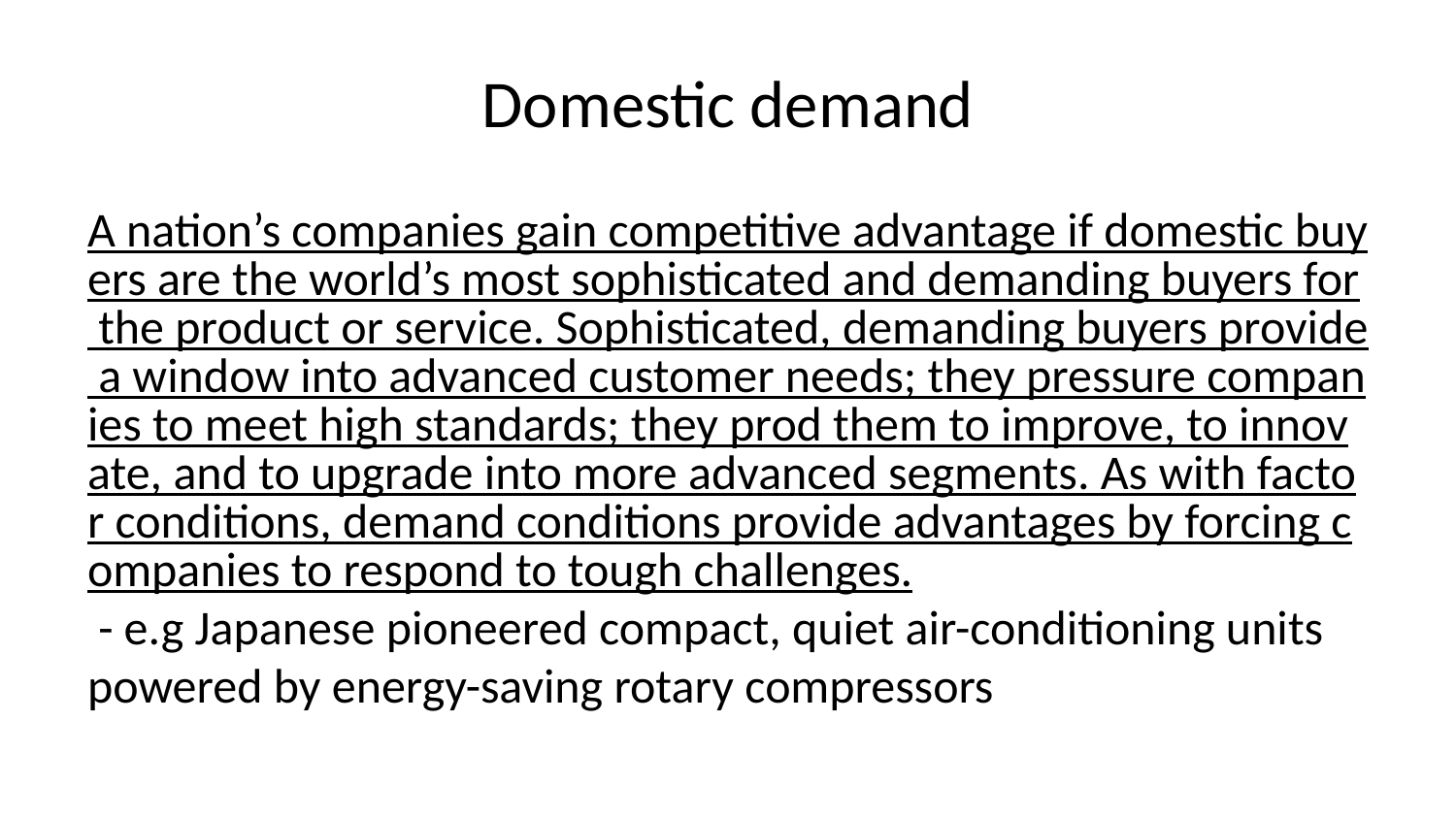

# Domestic demand
A nation’s companies gain competitive advantage if domestic buyers are the world’s most sophisticated and demanding buyers for the product or service. Sophisticated, demanding buyers provide a window into advanced customer needs; they pressure companies to meet high standards; they prod them to improve, to innovate, and to upgrade into more advanced segments. As with factor conditions, demand conditions provide advantages by forcing companies to respond to tough challenges. - e.g Japanese pioneered compact, quiet air-conditioning units powered by energy-saving rotary compressors